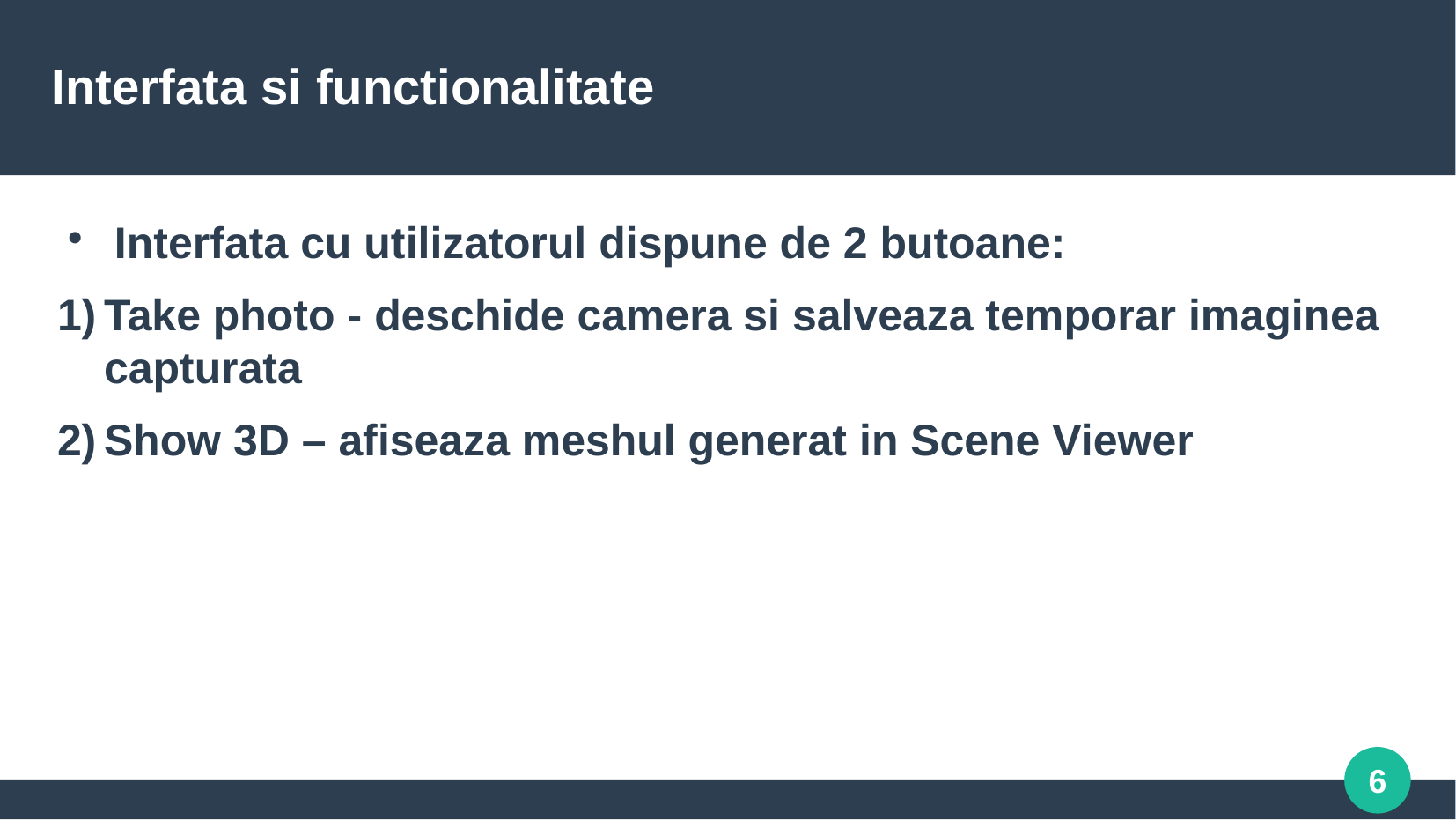

# Interfata si functionalitate
Interfata cu utilizatorul dispune de 2 butoane:
Take photo - deschide camera si salveaza temporar imaginea capturata
Show 3D – afiseaza meshul generat in Scene Viewer